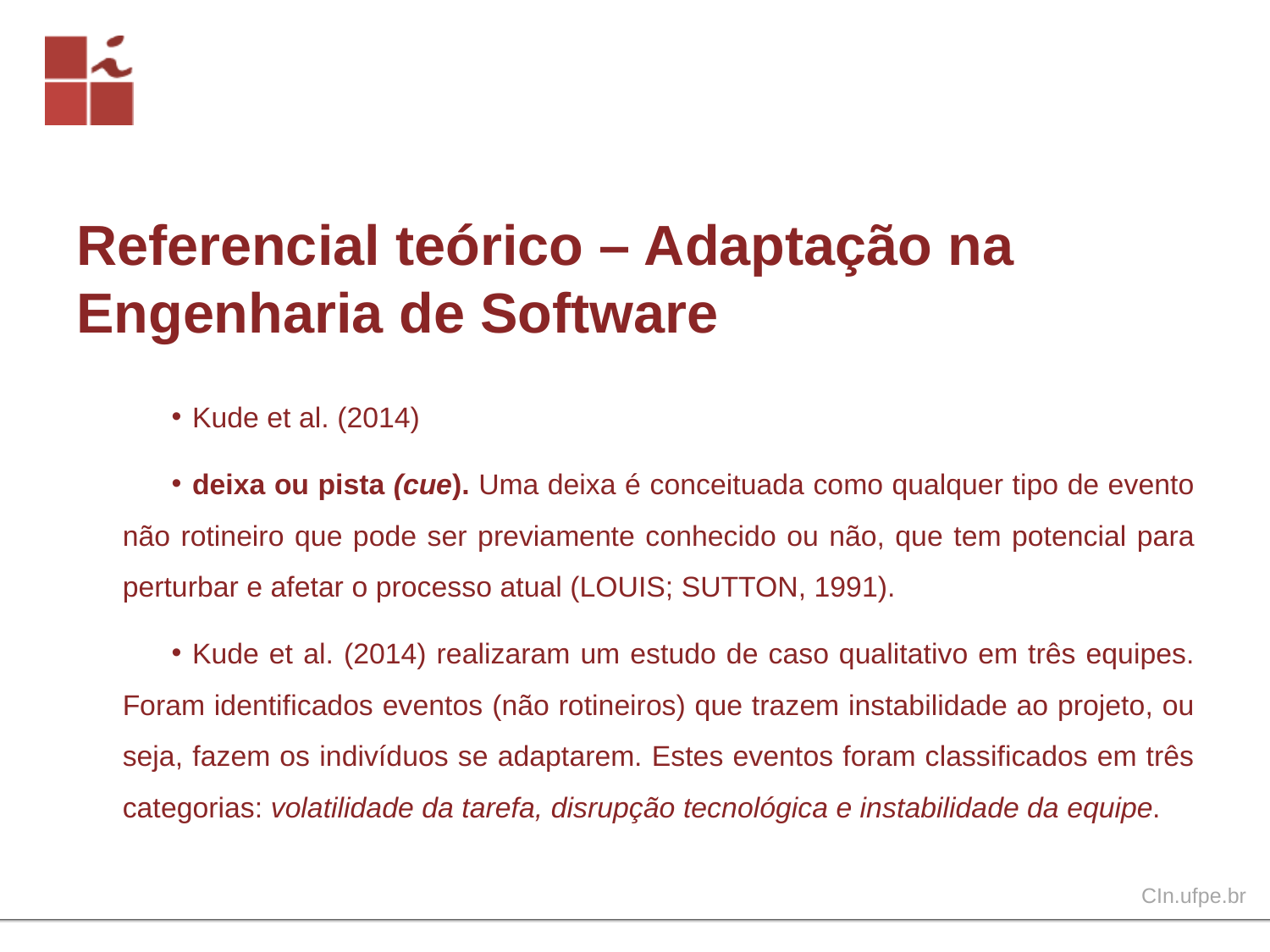

# Referencial teórico – Adaptação na Engenharia de Software
Kude et al. (2014)
deixa ou pista (cue). Uma deixa é conceituada como qualquer tipo de evento não rotineiro que pode ser previamente conhecido ou não, que tem potencial para perturbar e afetar o processo atual (LOUIS; SUTTON, 1991).
Kude et al. (2014) realizaram um estudo de caso qualitativo em três equipes. Foram identificados eventos (não rotineiros) que trazem instabilidade ao projeto, ou seja, fazem os indivíduos se adaptarem. Estes eventos foram classificados em três categorias: volatilidade da tarefa, disrupção tecnológica e instabilidade da equipe.